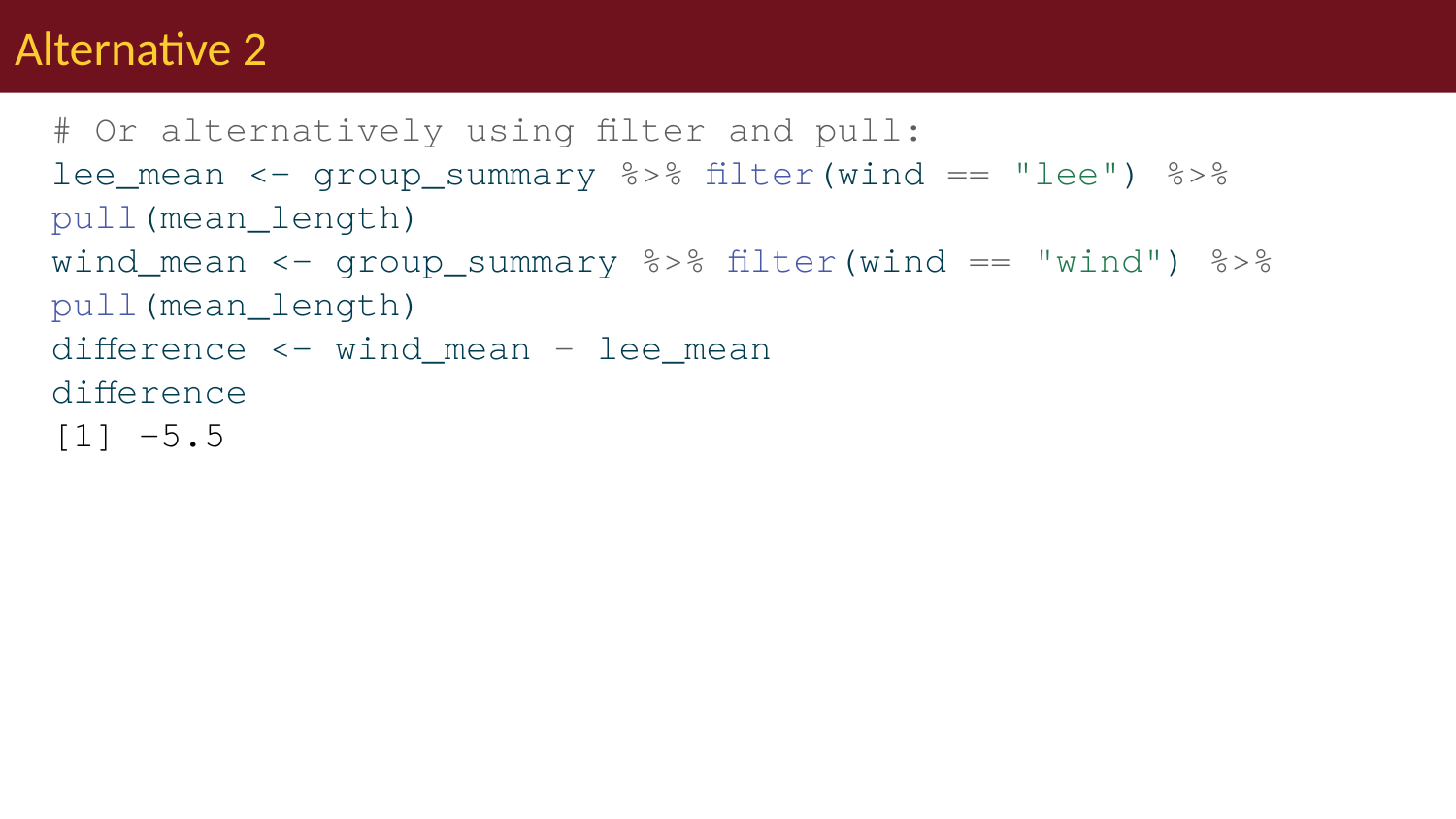

# Alternative 2
# Or alternatively using filter and pull: lee_mean <- group_summary %>% filter(wind == "lee") %>% pull(mean_length) wind_mean <- group_summary %>% filter(wind == "wind") %>% pull(mean_length) difference <- wind_mean - lee_mean difference
[1] -5.5